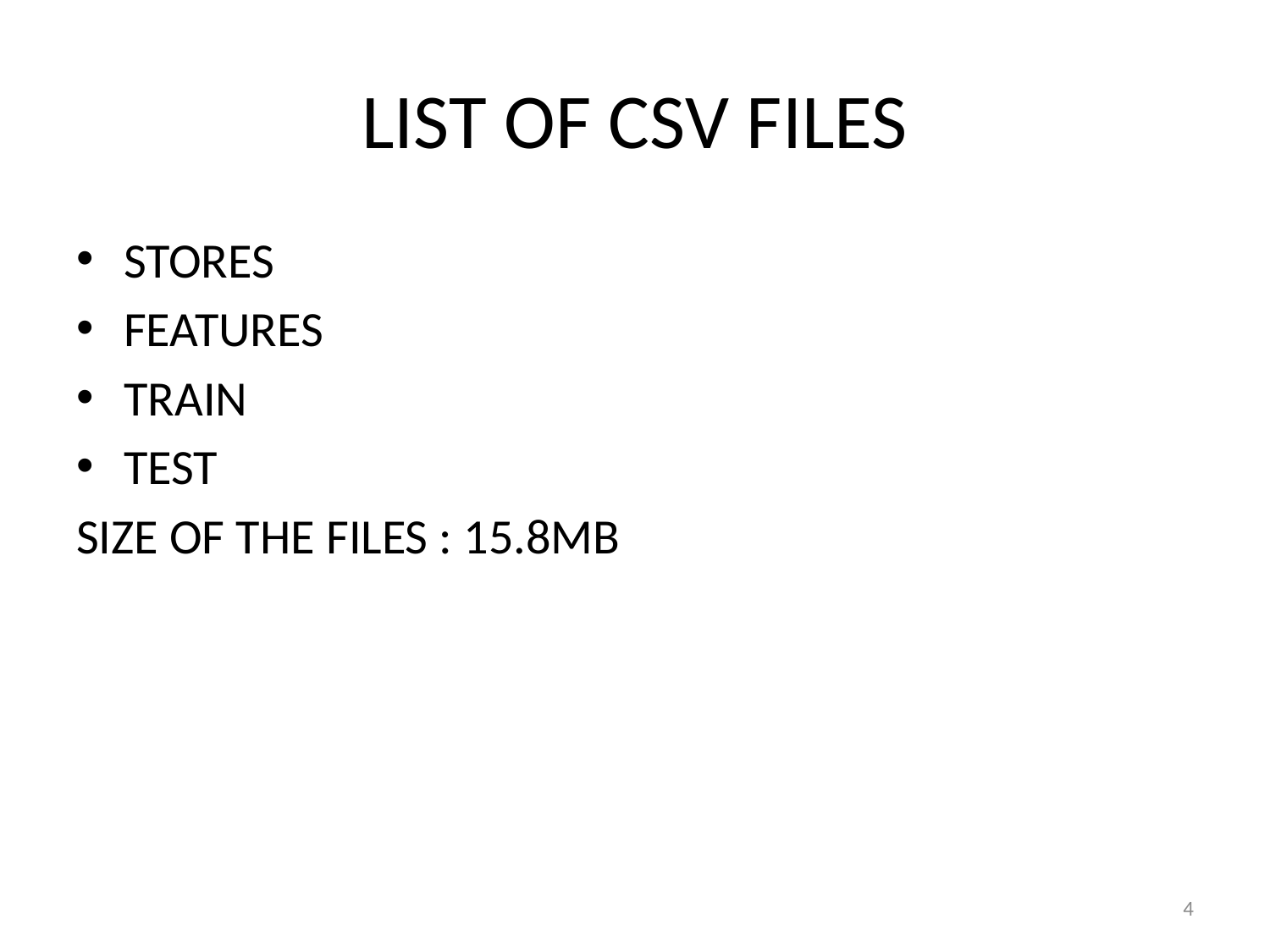

# LIST OF CSV FILES
STORES
FEATURES
TRAIN
TEST
SIZE OF THE FILES : 15.8MB
4